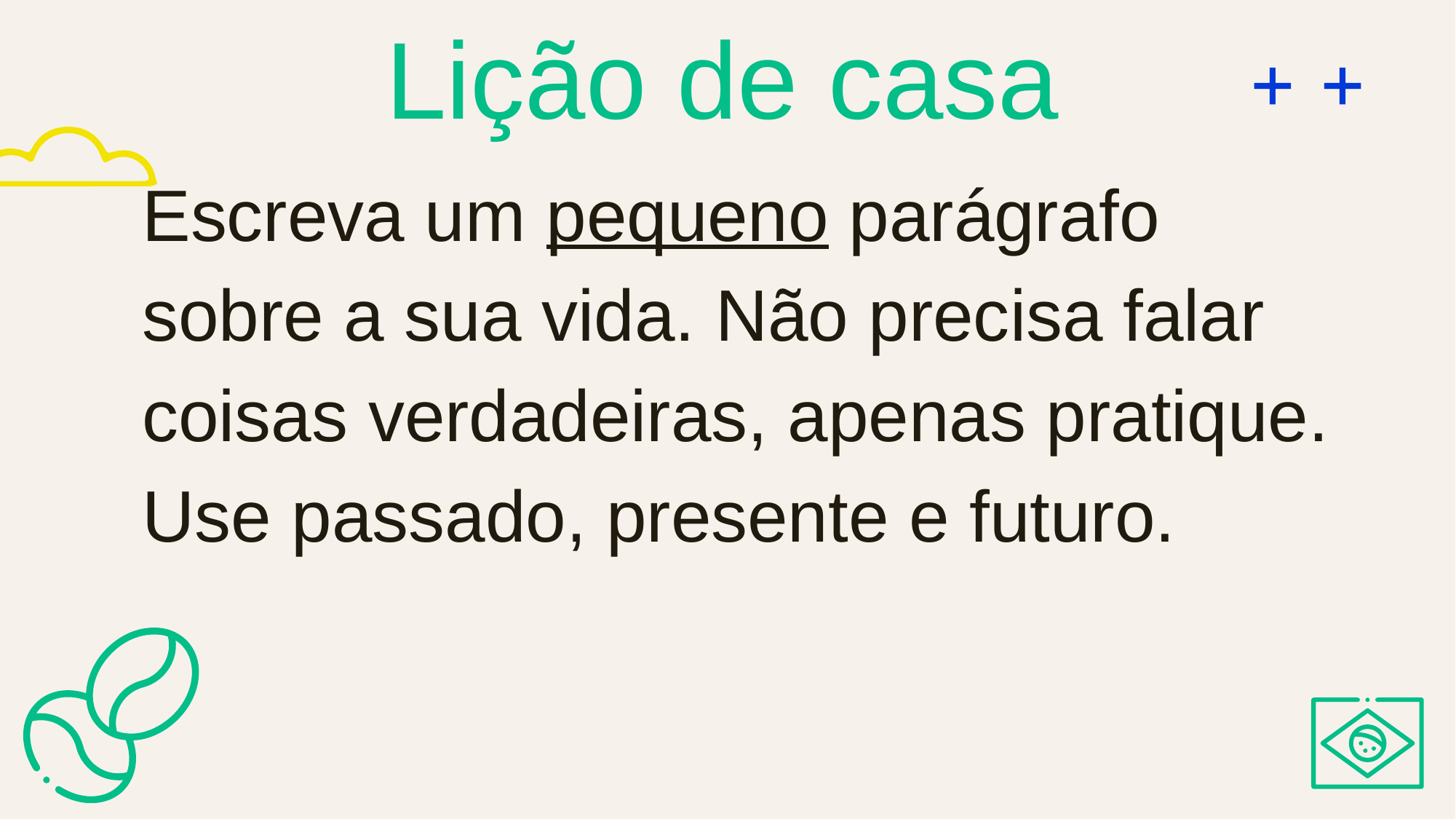

# Lição de casa
Escreva um pequeno parágrafo sobre a sua vida. Não precisa falar coisas verdadeiras, apenas pratique. Use passado, presente e futuro.